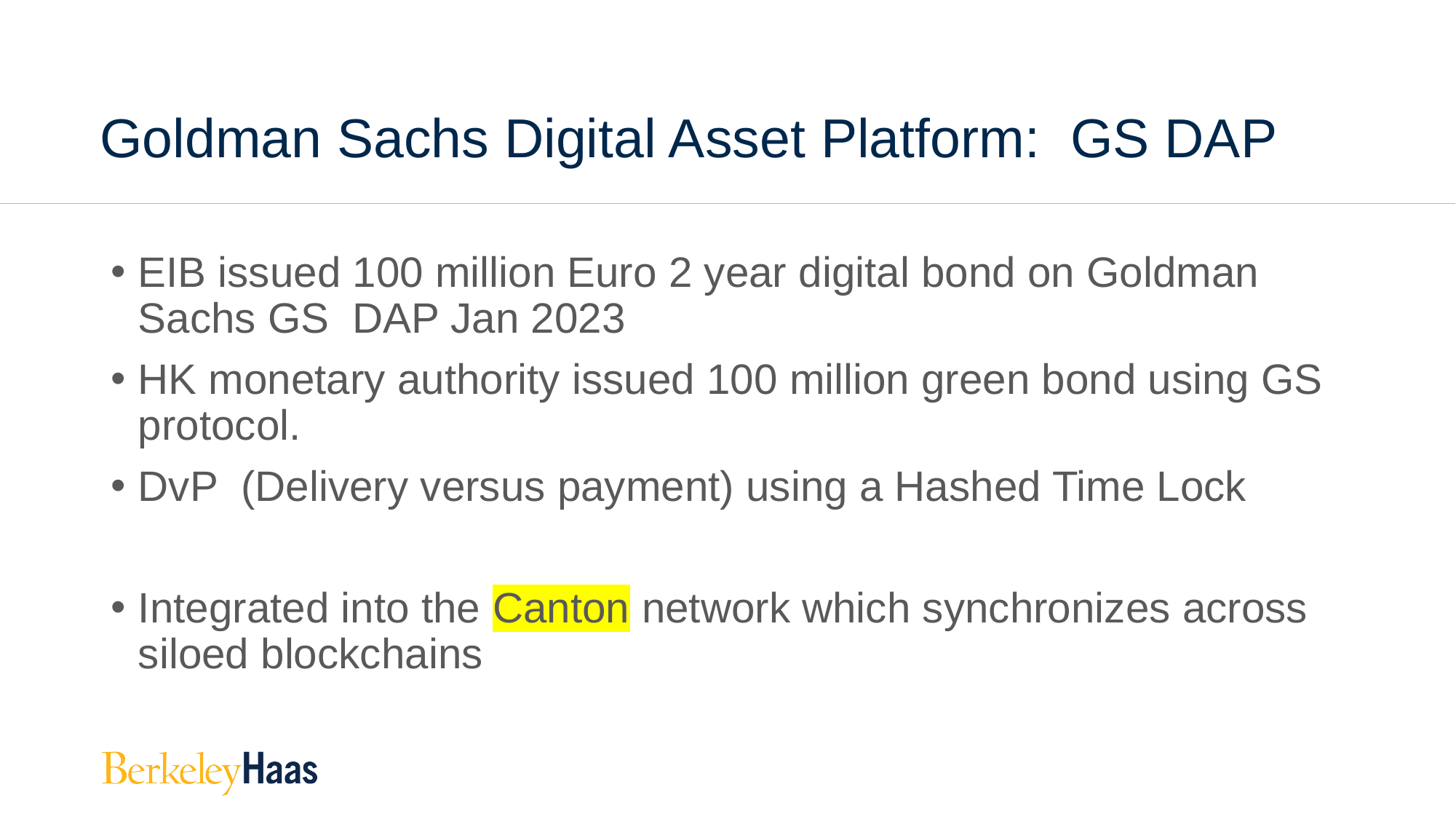

# Goldman Sachs Digital Asset Platform:  GS DAP
EIB issued 100 million Euro 2 year digital bond on Goldman Sachs GS  DAP Jan 2023
HK monetary authority issued 100 million green bond using GS protocol.
DvP  (Delivery versus payment) using a Hashed Time Lock

Integrated into the Canton network which synchronizes across siloed blockchains